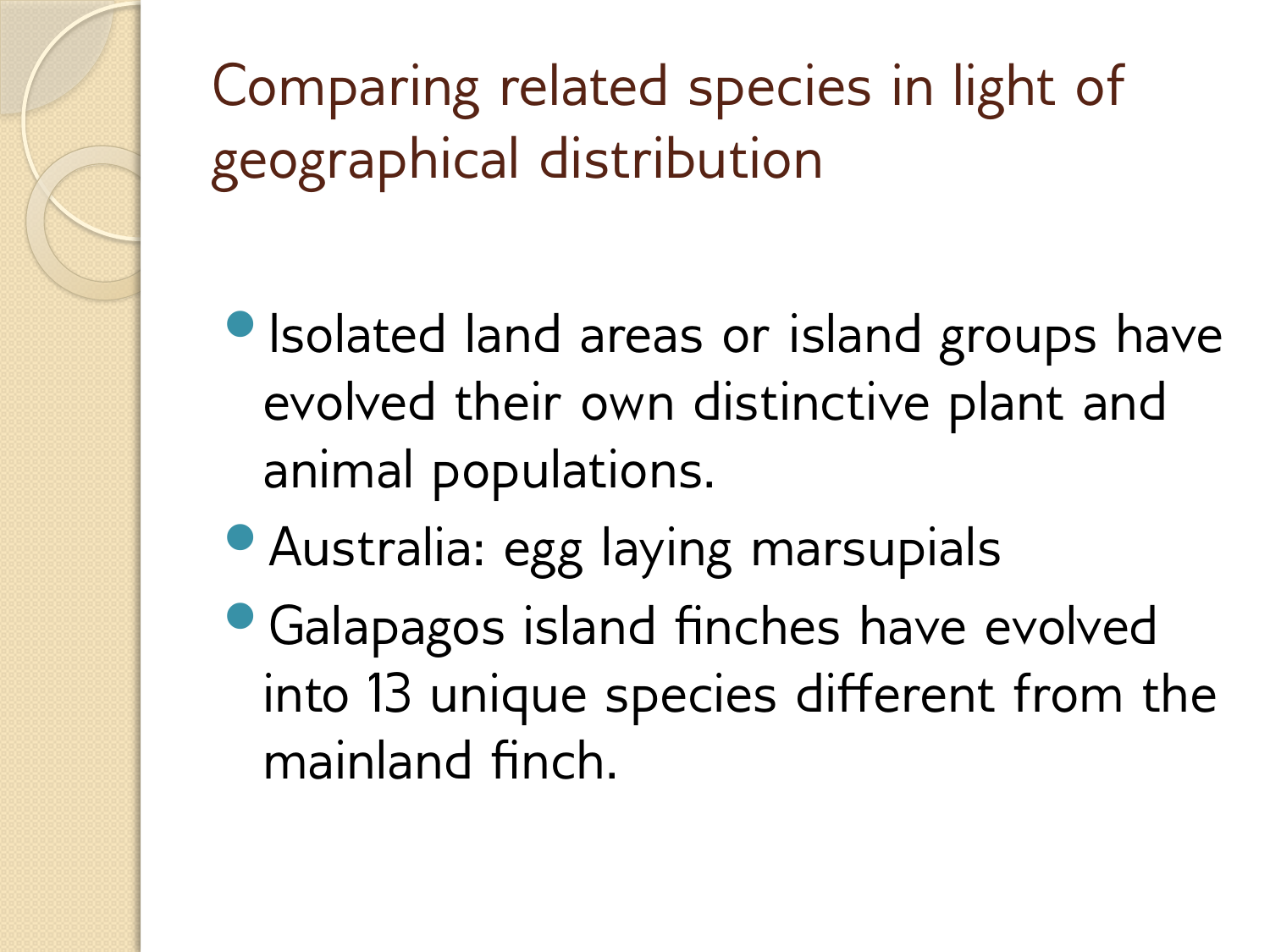

# Comparing related species in light of geographical distribution
Isolated land areas or island groups have evolved their own distinctive plant and animal populations.
Australia: egg laying marsupials
Galapagos island finches have evolved into 13 unique species different from the mainland finch.